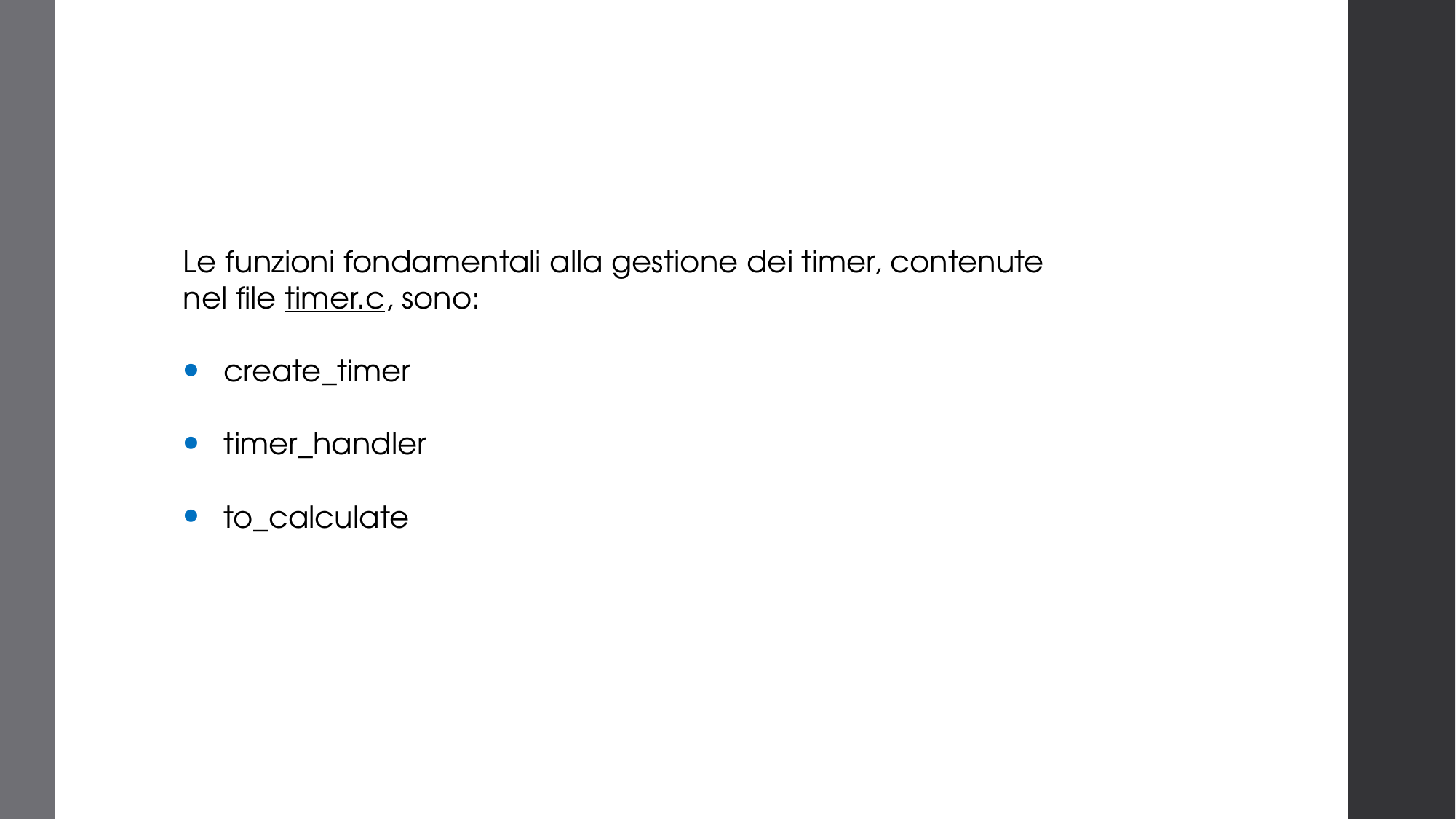

Le funzioni fondamentali alla gestione dei timer, contenute
nel file timer.c, sono:

create_timer

timer_handler

to_calculate